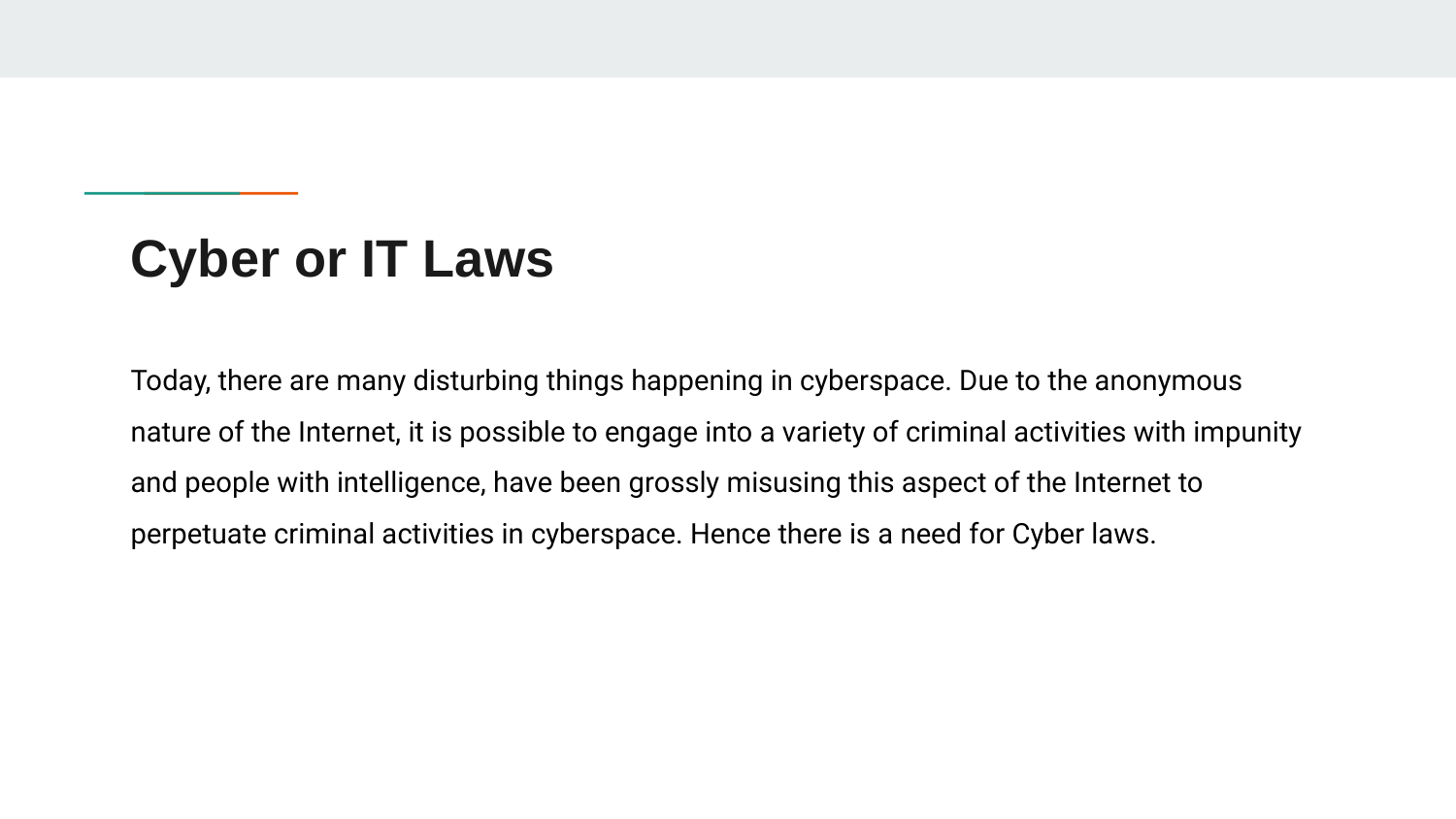

# Cyber or IT Laws
Today, there are many disturbing things happening in cyberspace. Due to the anonymous nature of the Internet, it is possible to engage into a variety of criminal activities with impunity and people with intelligence, have been grossly misusing this aspect of the Internet to perpetuate criminal activities in cyberspace. Hence there is a need for Cyber laws.